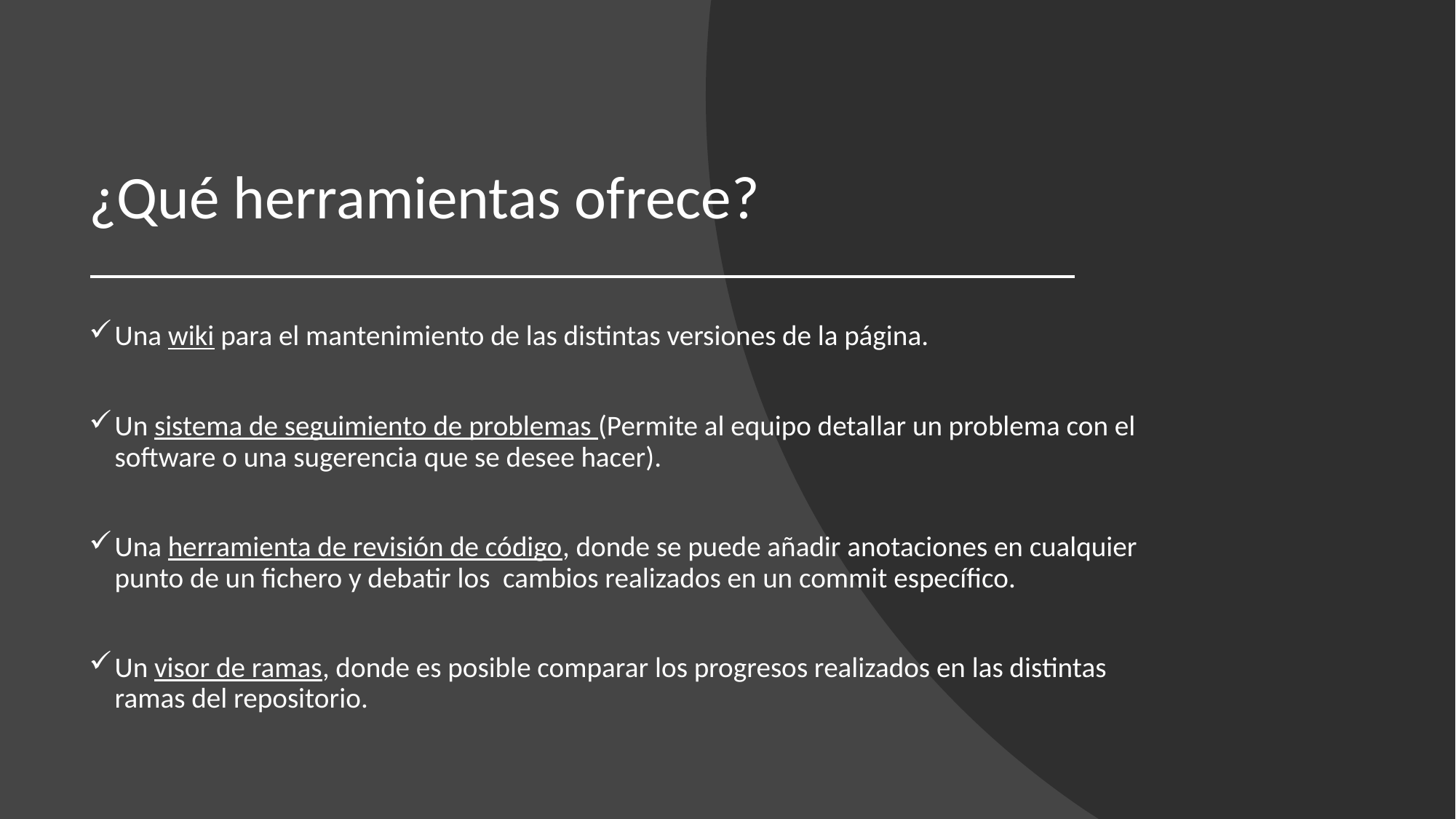

# ¿Qué herramientas ofrece?
Una wiki para el mantenimiento de las distintas versiones de la página.

Un sistema de seguimiento de problemas (Permite al equipo detallar un problema con el software o una sugerencia que se desee hacer).

Una herramienta de revisión de código, donde se puede añadir anotaciones en cualquier punto de un fichero y debatir los  cambios realizados en un commit específico.

Un visor de ramas, donde es posible comparar los progresos realizados en las distintas ramas del repositorio.